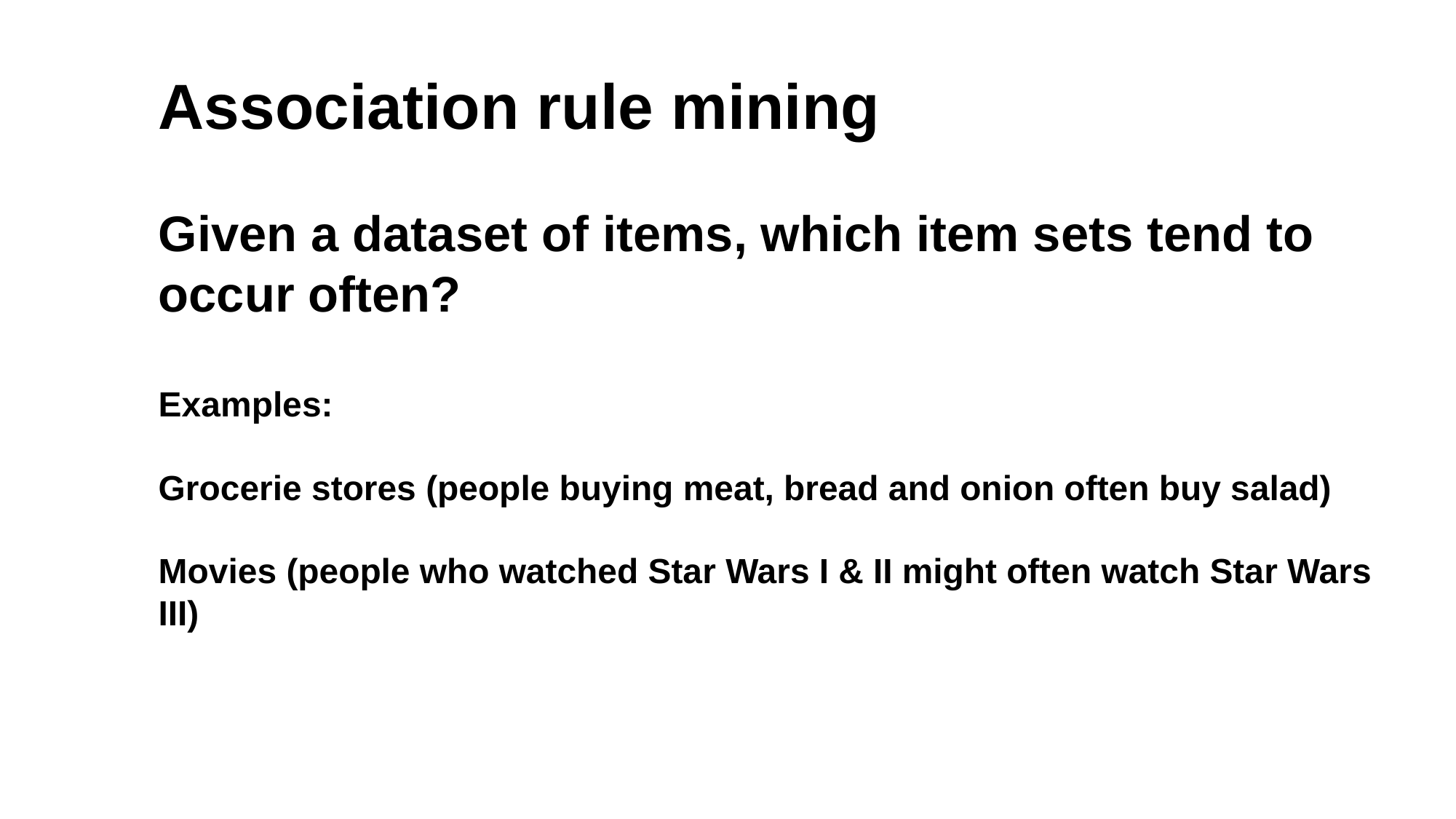

Association rule mining

Given a dataset of items, which item sets tend to occur often?

Examples:

Grocerie stores (people buying meat, bread and onion often buy salad)

Movies (people who watched Star Wars I & II might often watch Star Wars III)